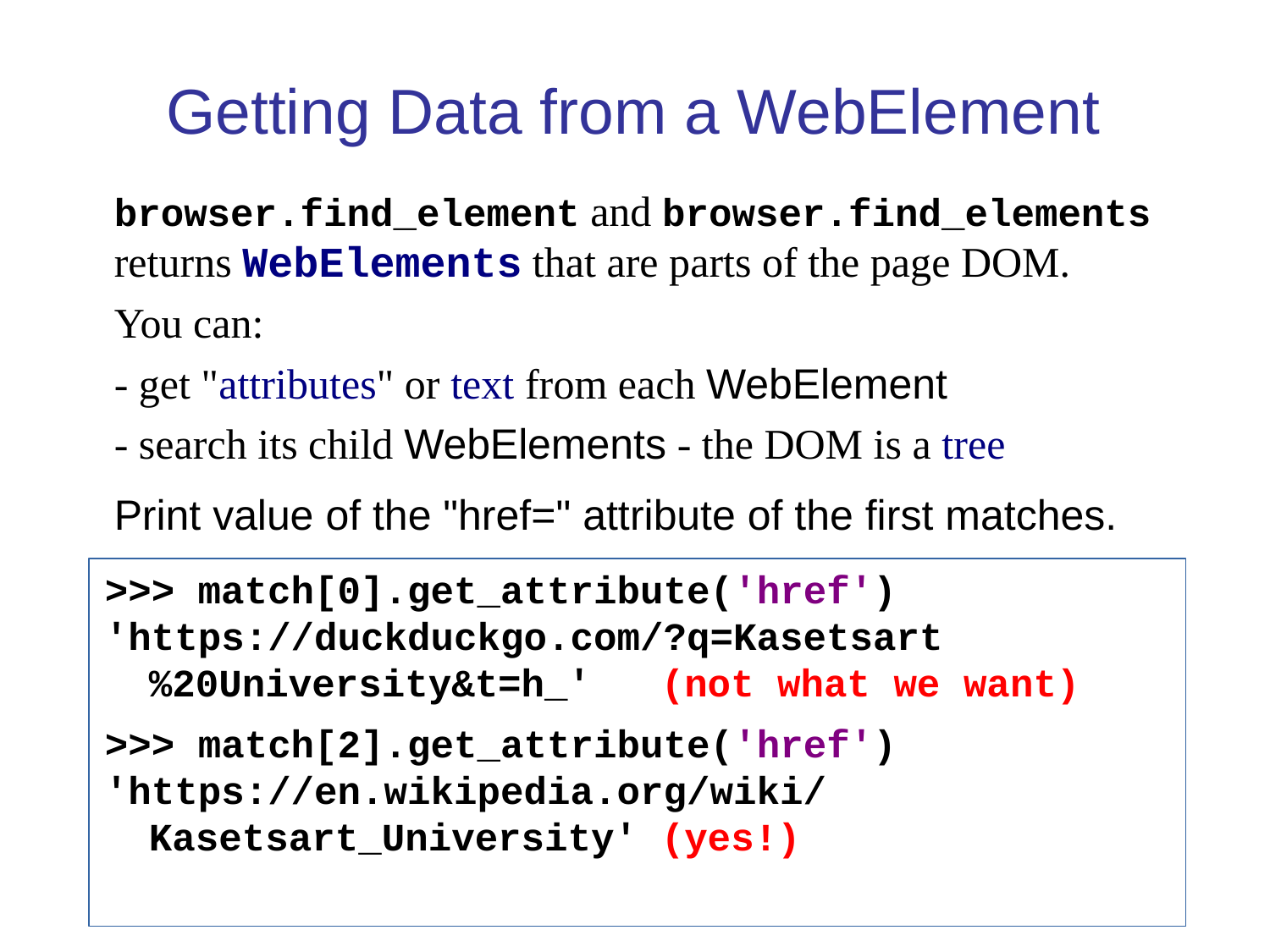

Getting Data from a WebElement
browser.find_element and browser.find_elements returns WebElements that are parts of the page DOM.
You can:
- get "attributes" or text from each WebElement
- search its child WebElements - the DOM is a tree
Print value of the "href=" attribute of the first matches.
>>> match[0].get_attribute('href')
'https://duckduckgo.com/?q=Kasetsart%20University&t=h_'   (not what we want)
>>> match[2].get_attribute('href')
'https://en.wikipedia.org/wiki/Kasetsart_University' (yes!)